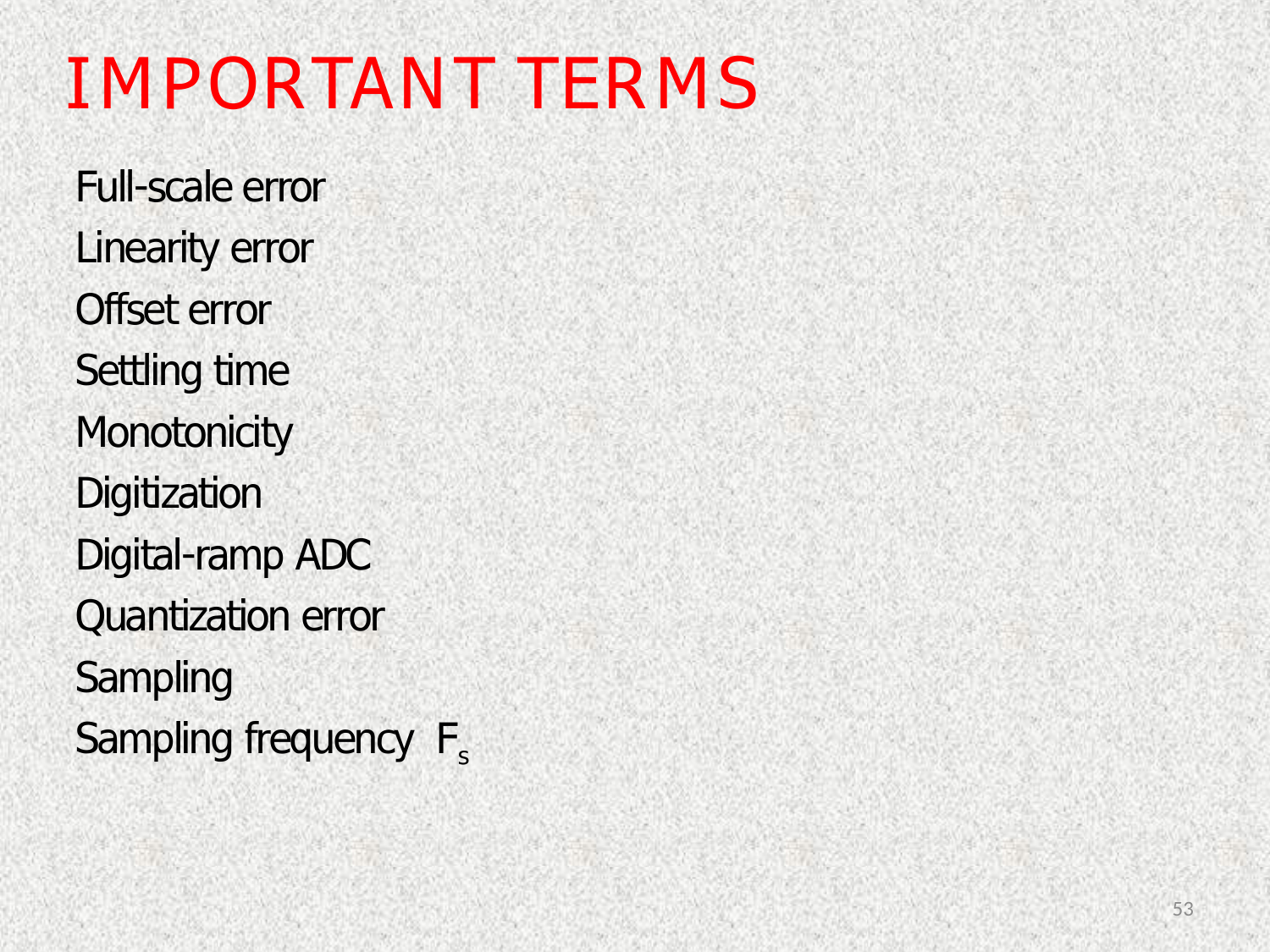

IMPORTANT TERMS
Full-scale error
Linearity error
Offset error
Settling time
Monotonicity
Digitization
Digital-ramp ADC
Quantization error
Sampling
Sampling frequency  Fs
53